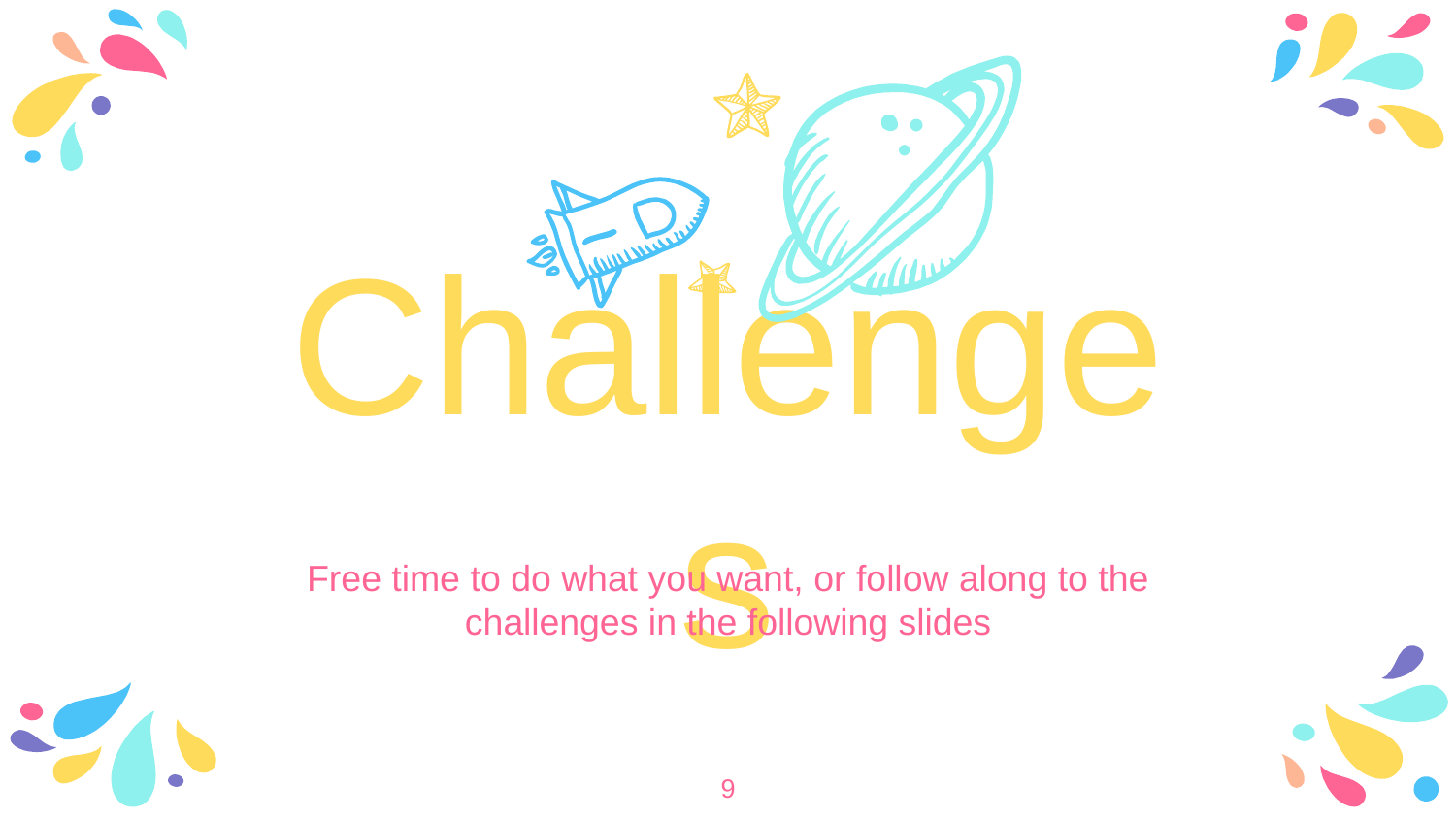

Challenges
Free time to do what you want, or follow along to the challenges in the following slides
9